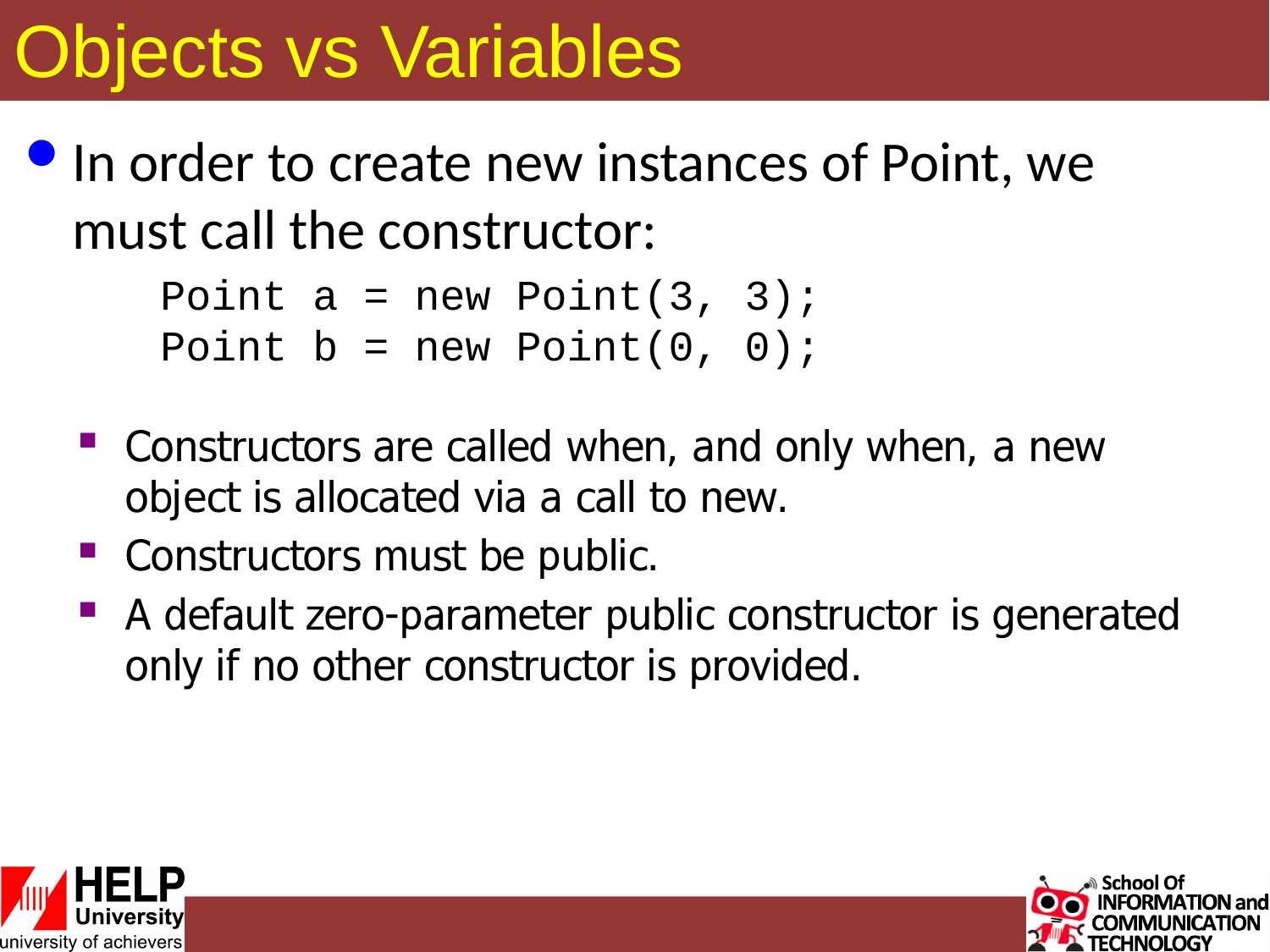

# Objects vs Variables
In order to create new instances of Point, we must call the constructor:
Point a = new Point(3, 3);
Point b = new Point(0, 0);
Constructors are called when, and only when, a new object is allocated via a call to new.
Constructors must be public.
A default zero-parameter public constructor is generated only if no other constructor is provided.